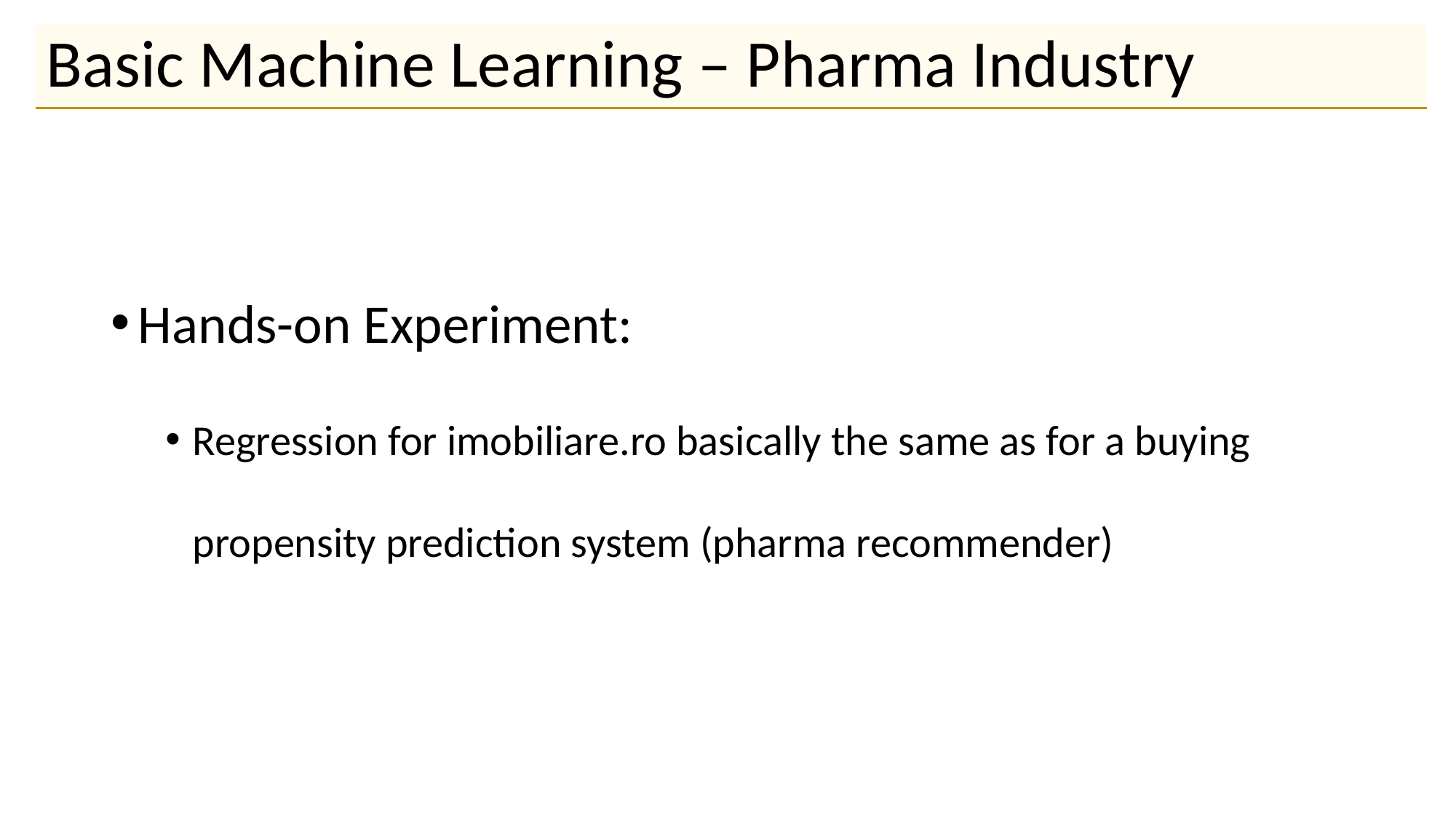

# Basic Machine Learning – Pharma Industry
Hands-on Experiment:
Regression for imobiliare.ro basically the same as for a buying propensity prediction system (pharma recommender)